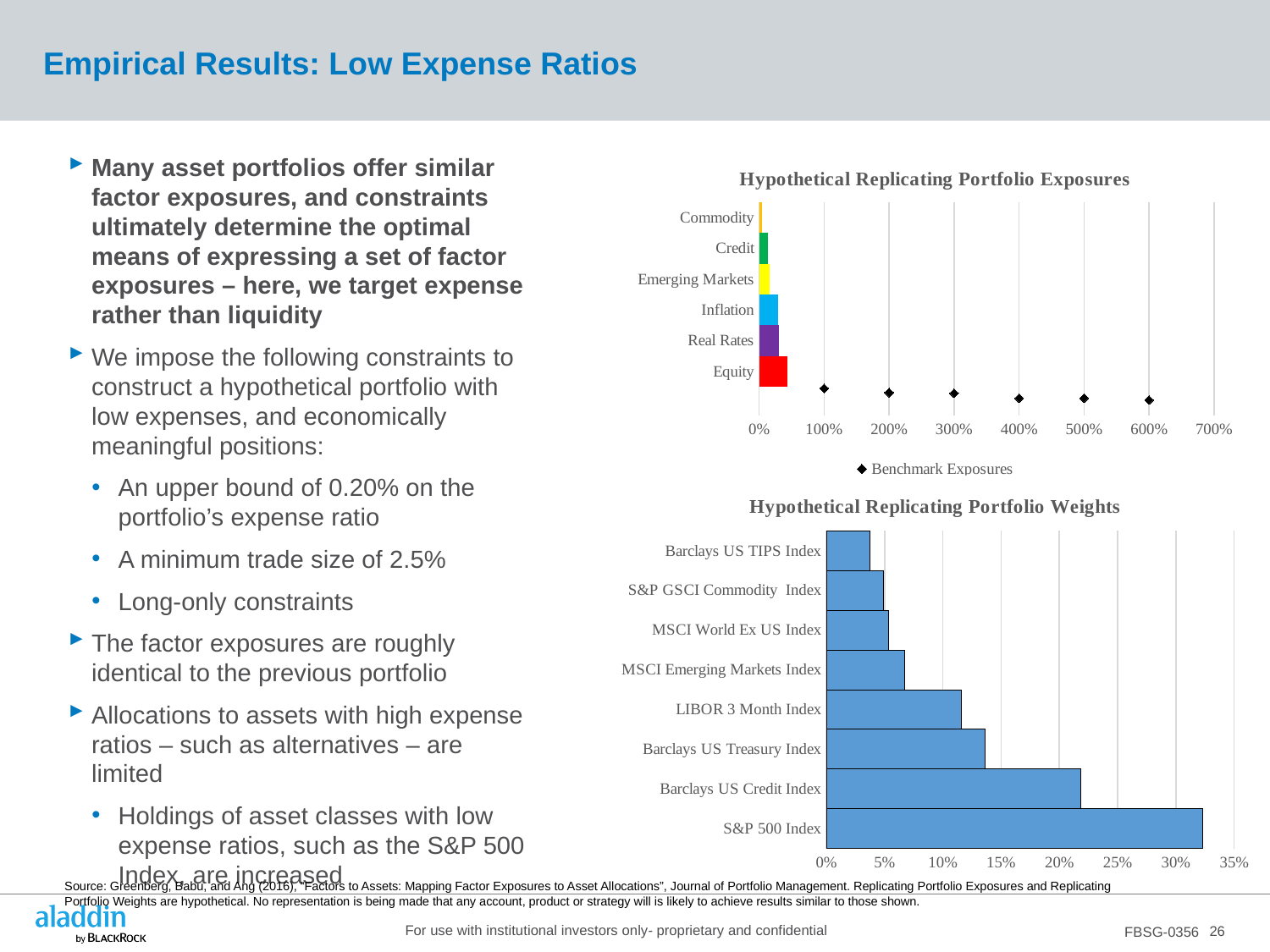

# Empirical Results: Low Expense Ratios

### Chart: Hypothetical Replicating Portfolio Exposures

| Category | Replicating Portfolio |  |
|---|---|---|
| Equity | 0.43550000000000005 | 1.0 |
| Real Rates | 0.30390000000000006 | 2.0 |
| Inflation | 0.28900000000000003 | 3.0 |
| Emerging Markets | 0.15840000000000004 | 4.0 |
| Credit | 0.1353 | 5.0 |
| Commodity | 0.05 | 6.0 |
Many asset portfolios offer similar factor exposures, and constraints ultimately determine the optimal means of expressing a set of factor exposures – here, we target expense rather than liquidity
We impose the following constraints to construct a hypothetical portfolio with low expenses, and economically meaningful positions:
An upper bound of 0.20% on the portfolio’s expense ratio
A minimum trade size of 2.5%
Long-only constraints
The factor exposures are roughly identical to the previous portfolio
Allocations to assets with high expense ratios – such as alternatives – are limited
Holdings of asset classes with low expense ratios, such as the S&P 500 Index, are increased

### Chart: Hypothetical Replicating Portfolio Weights

| Category | Replicating Portfolio |
|---|---|
| S&P 500 Index | 0.32310000000000005 |
| Barclays US Credit Index | 0.21820000000000003 |
| Barclays US Treasury Index | 0.1364 |
| LIBOR 3 Month Index | 0.11600000000000002 |
| MSCI Emerging Markets Index | 0.0673 |
| MSCI World Ex US Index | 0.05330000000000001 |
| S&P GSCI Commodity  Index | 0.04870000000000001 |
| Barclays US TIPS Index | 0.0371 |
Source: Greenberg, Babu, and Ang (2016), “Factors to Assets: Mapping Factor Exposures to Asset Allocations”, Journal of Portfolio Management. Replicating Portfolio Exposures and Replicating Portfolio Weights are hypothetical. No representation is being made that any account, product or strategy will is likely to achieve results similar to those shown.

26